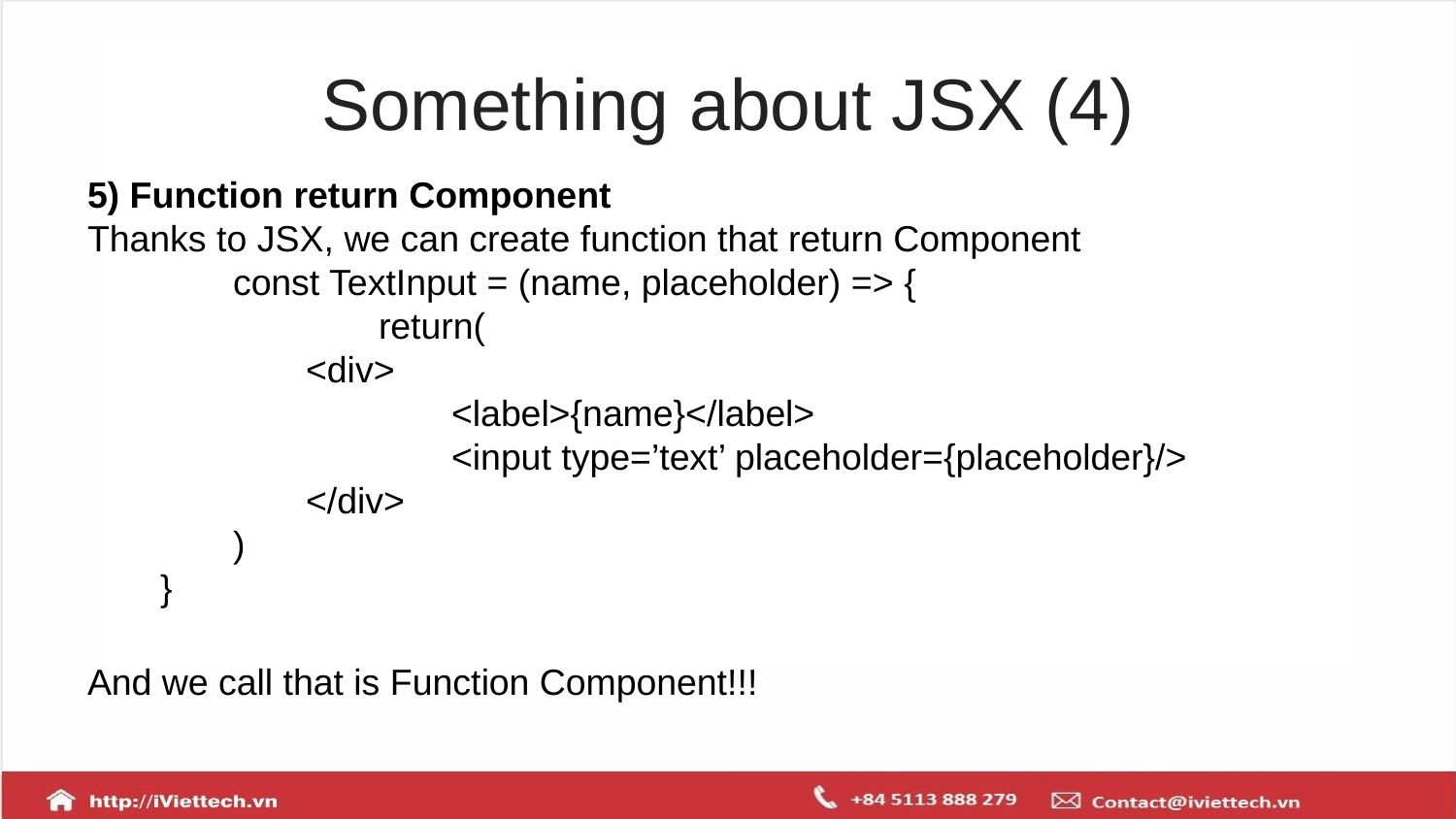

# Something about JSX (4)
5) Function return Component
Thanks to JSX, we can create function that return Component
	const TextInput = (name, placeholder) => {
		return(
	<div>
		<label>{name}</label>
		<input type=’text’ placeholder={placeholder}/>
	</div>
)
}

And we call that is Function Component!!!